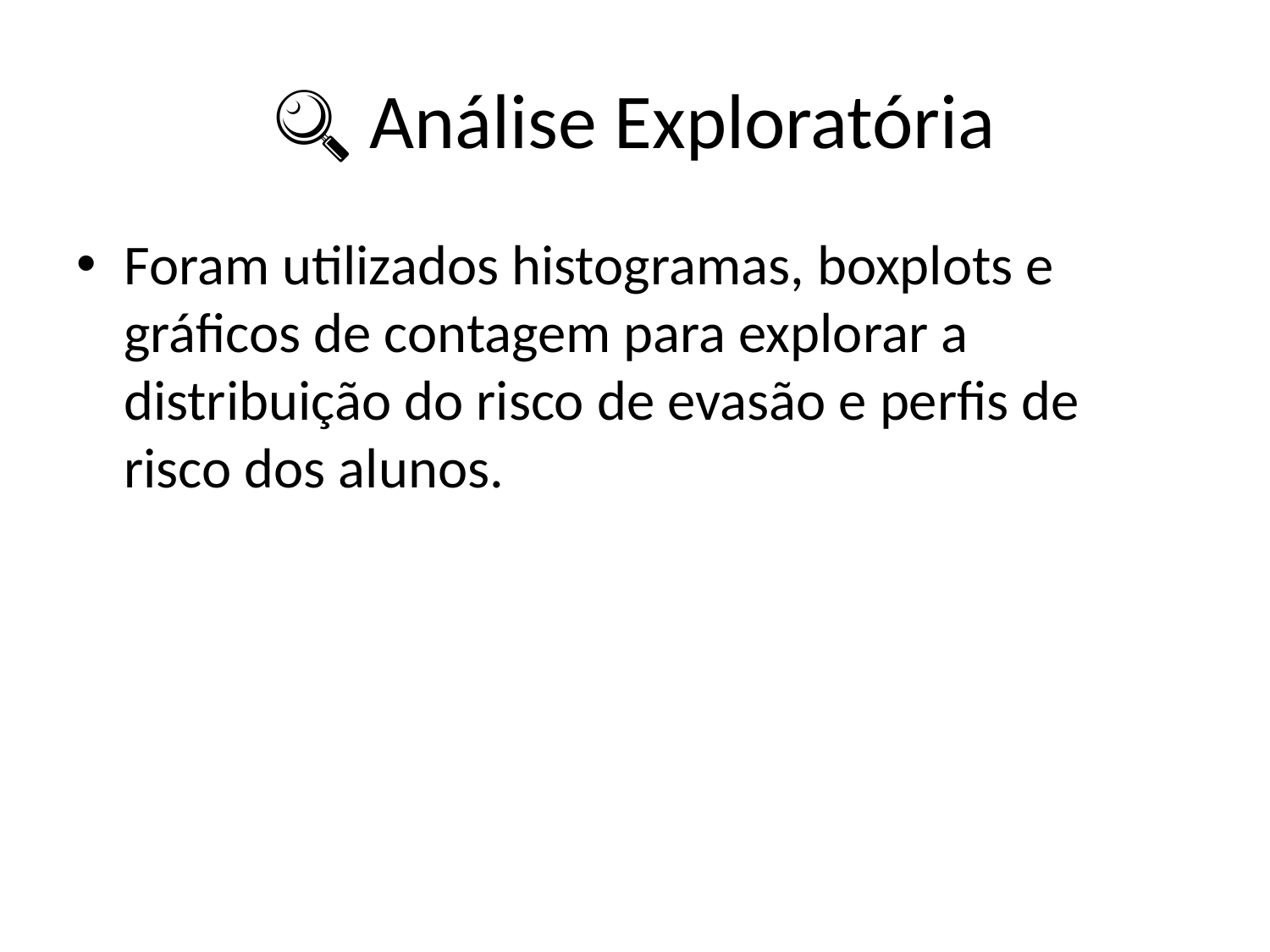

# 🔍 Análise Exploratória
Foram utilizados histogramas, boxplots e gráficos de contagem para explorar a distribuição do risco de evasão e perfis de risco dos alunos.